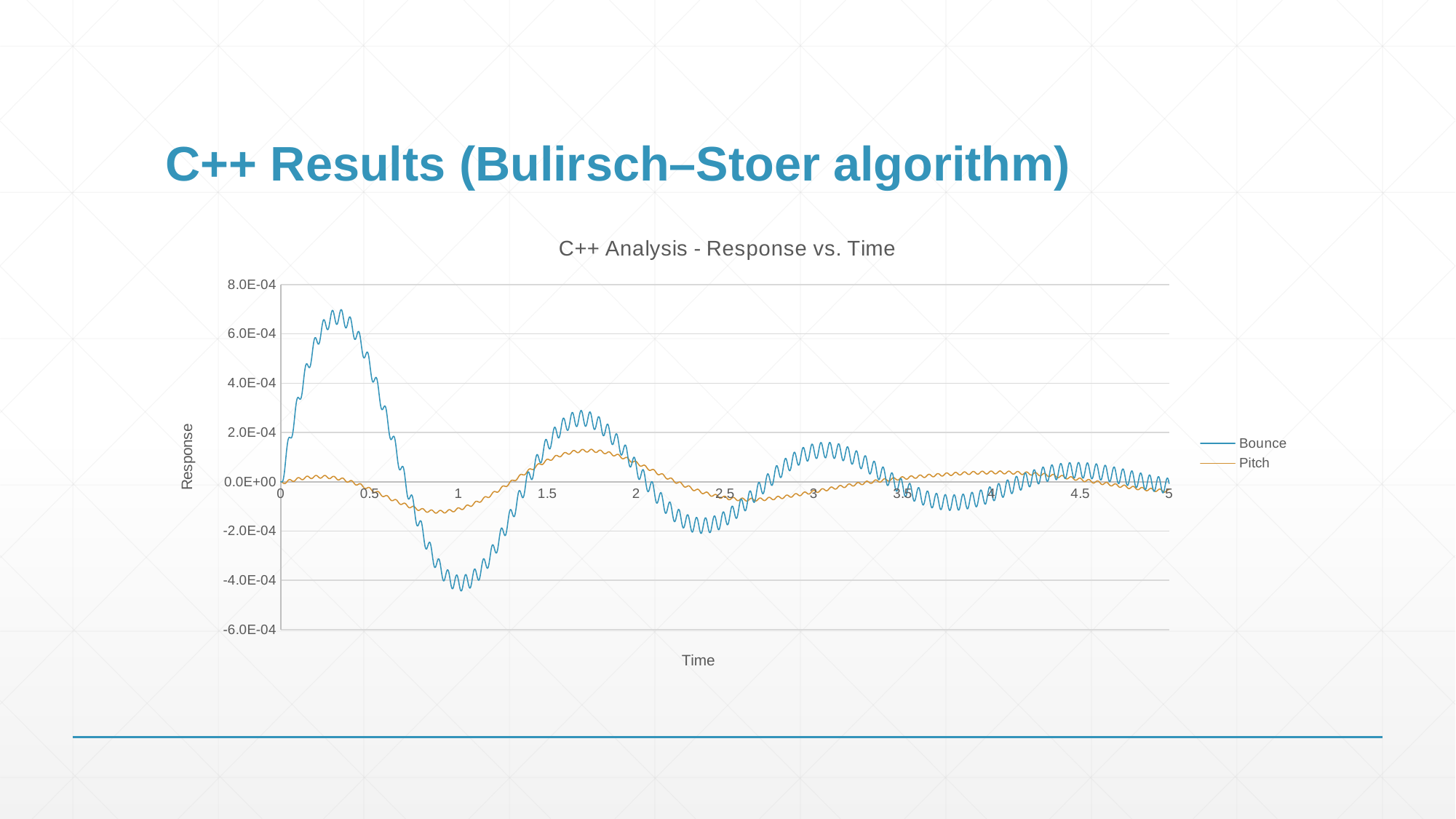

# C++ Results (Bulirsch–Stoer algorithm)

### Chart: C++ Analysis - Response vs. Time

| Category | Bounce | Pitch |
|---|---|---|